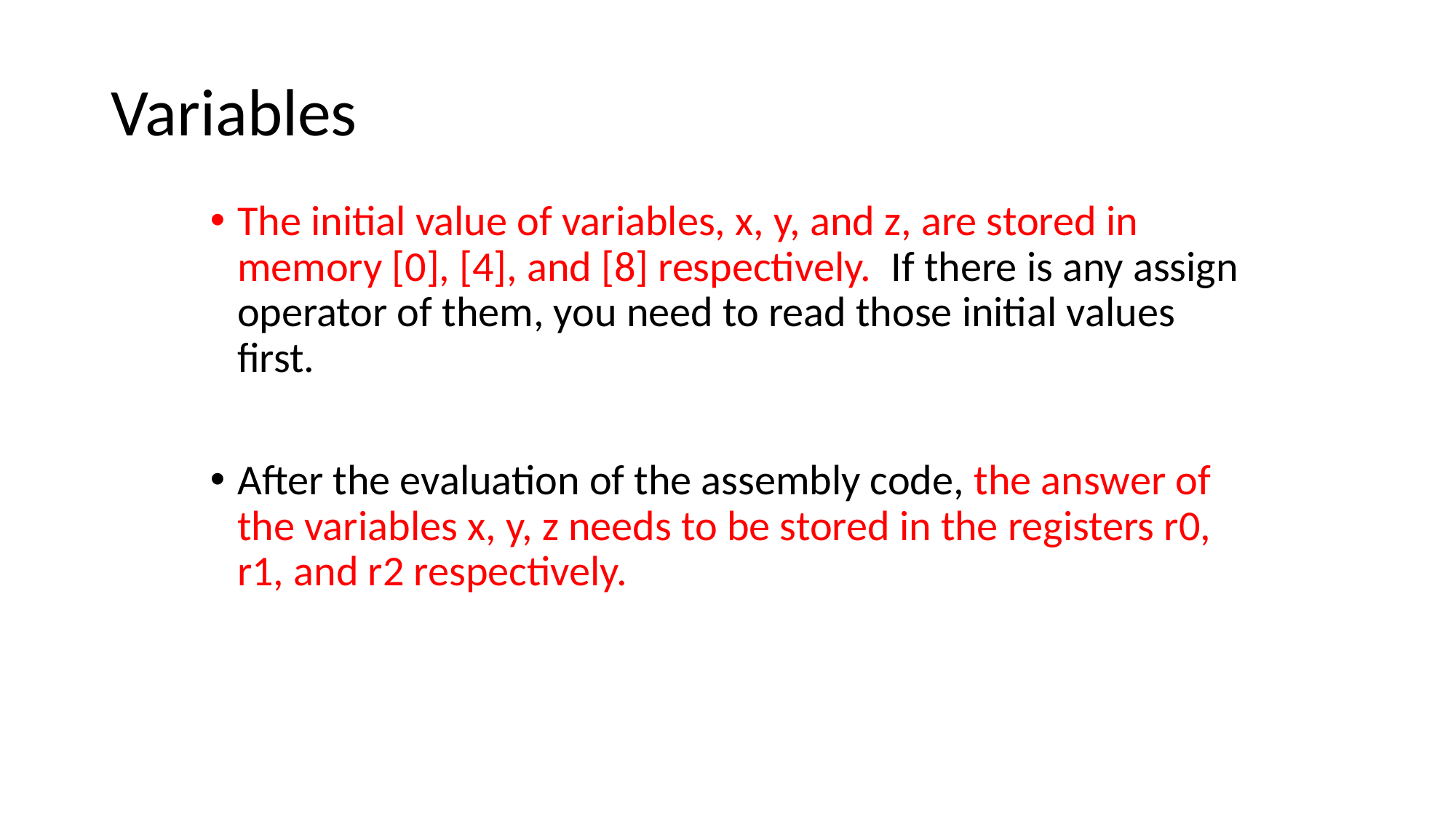

# Variables
The initial value of variables, x, y, and z, are stored in memory [0], [4], and [8] respectively.  If there is any assign operator of them, you need to read those initial values first.

After the evaluation of the assembly code, the answer of the variables x, y, z needs to be stored in the registers r0, r1, and r2 respectively.